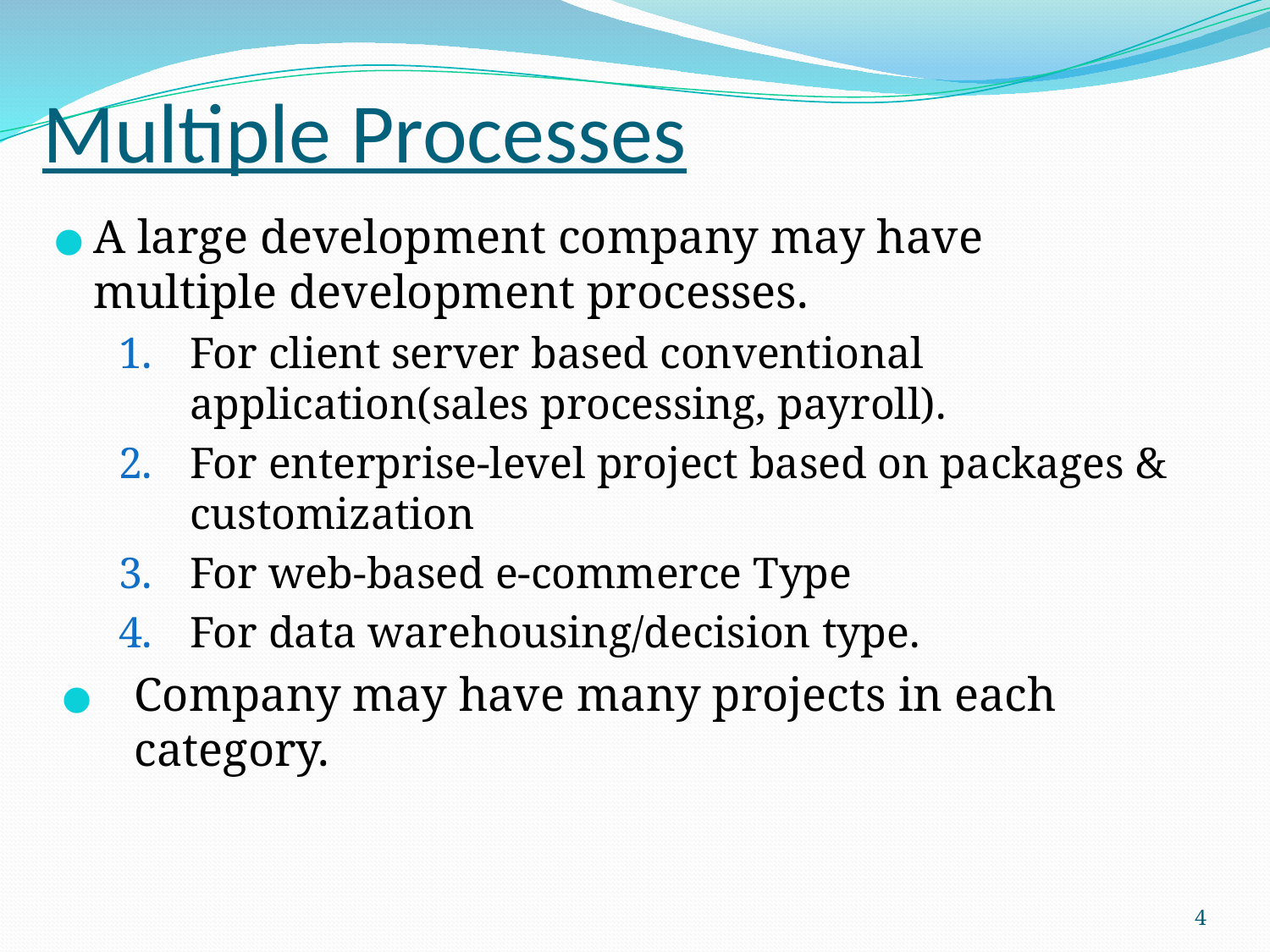

# Multiple Processes
A large development company may have multiple development processes.
For client server based conventional application(sales processing, payroll).
For enterprise-level project based on packages & customization
For web-based e-commerce Type
For data warehousing/decision type.
Company may have many projects in each category.

4